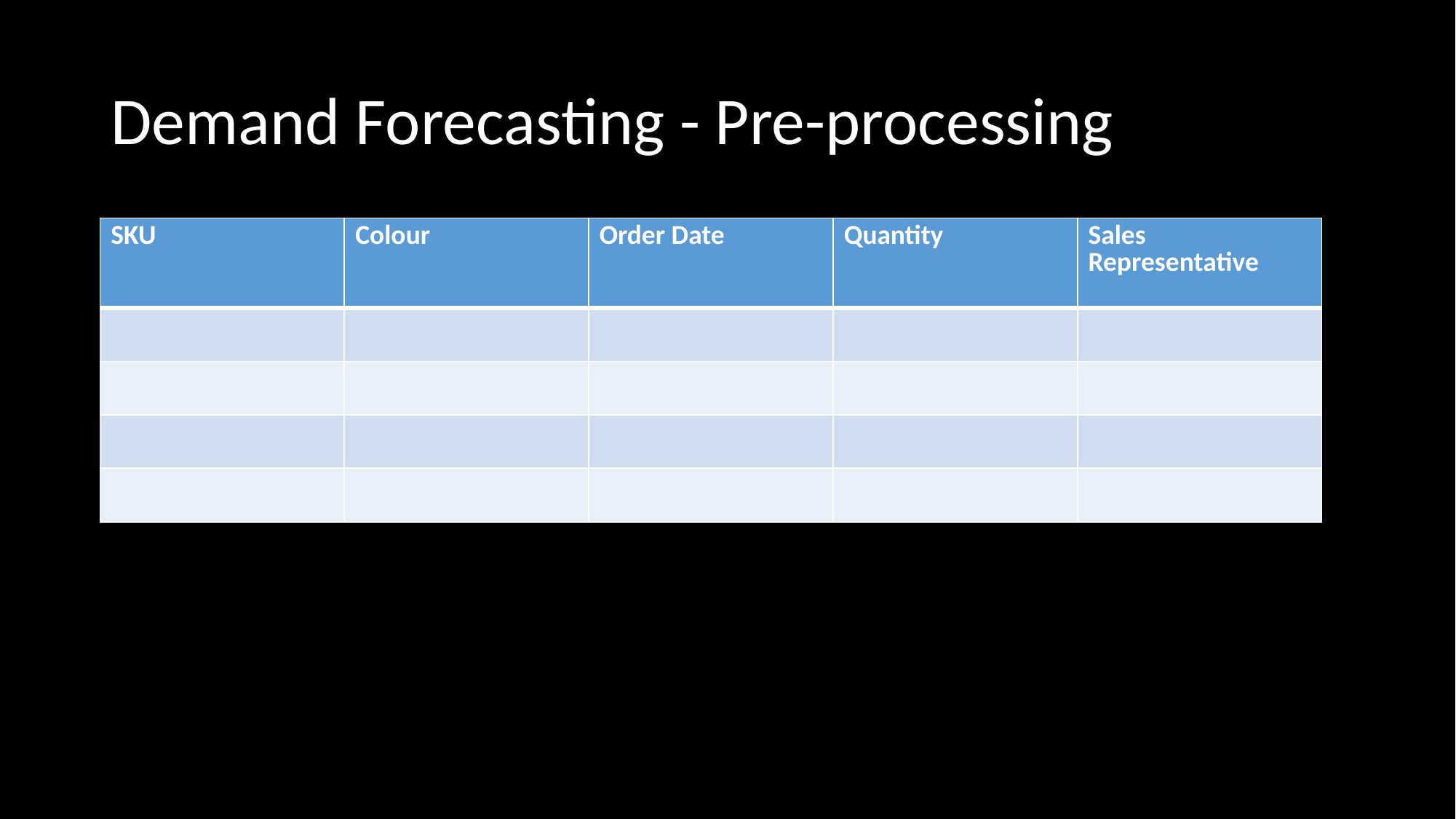

# Demand Forecasting - Pre-processing
| SKU | Colour | Order Date | Quantity | Sales Representative |
| --- | --- | --- | --- | --- |
|  |  |  |  |  |
|  |  |  |  |  |
|  |  |  |  |  |
|  |  |  |  |  |